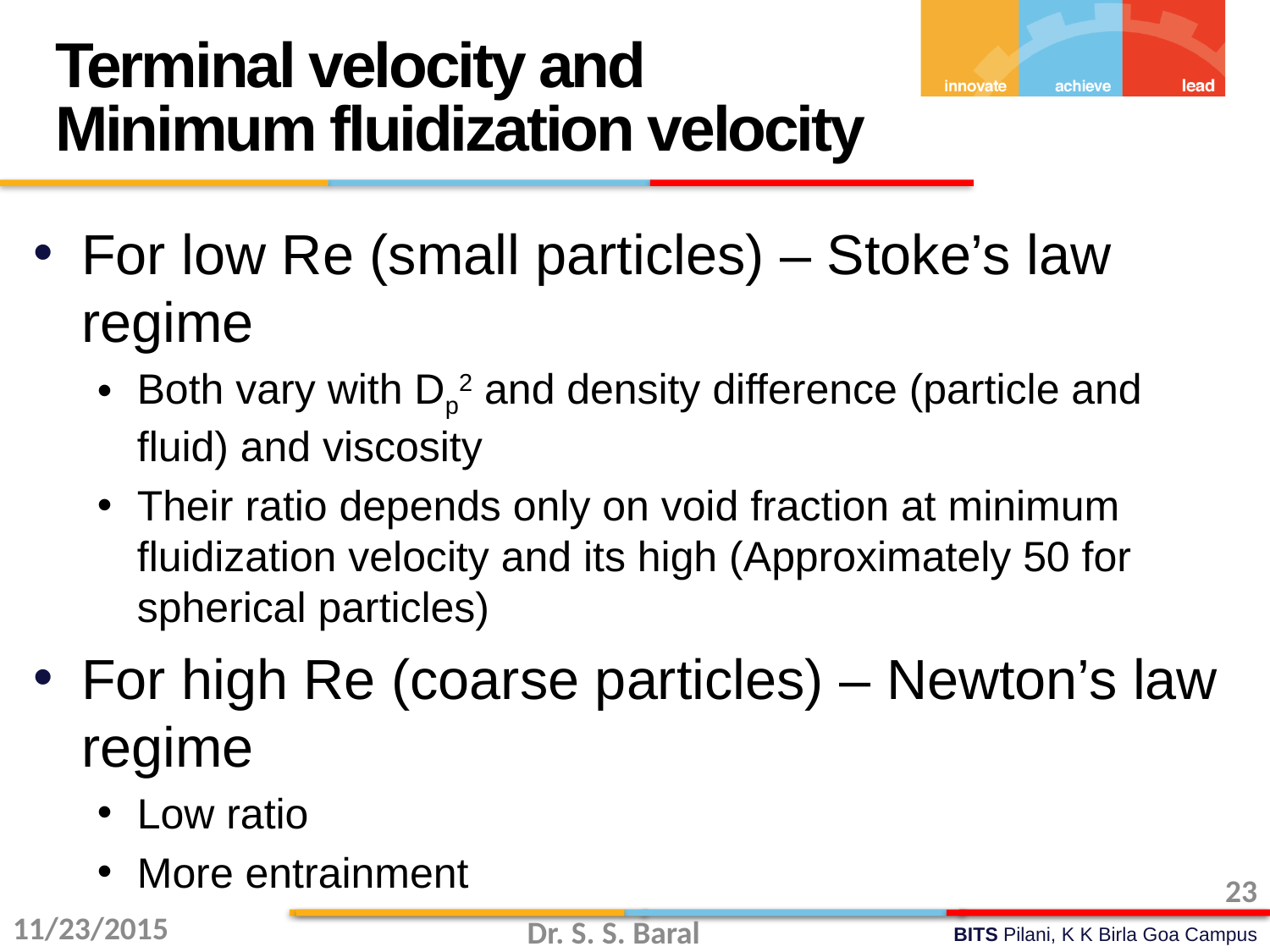

Terminal velocity and Minimum fluidization velocity
For low Re (small particles) – Stoke’s law regime
Both vary with Dp2 and density difference (particle and fluid) and viscosity
Their ratio depends only on void fraction at minimum fluidization velocity and its high (Approximately 50 for spherical particles)
For high Re (coarse particles) – Newton’s law regime
Low ratio
More entrainment
23
11/23/2015
Dr. S. S. Baral